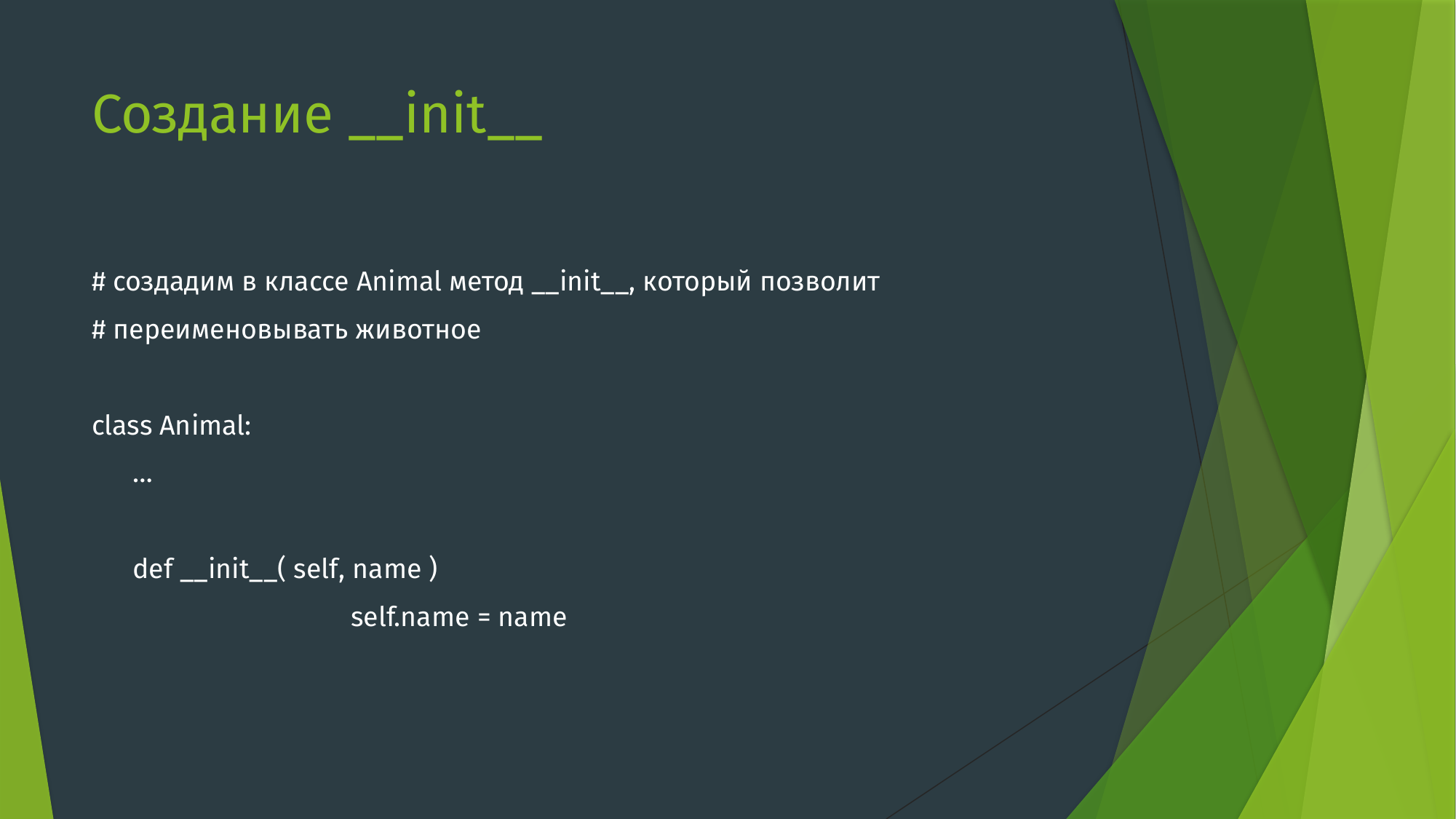

# Создание __init__
# создадим в классе Animal метод __init__, который позволит
# переименовывать животное

class Animal:
	…

	def __init__( self, name )
			self.name = name